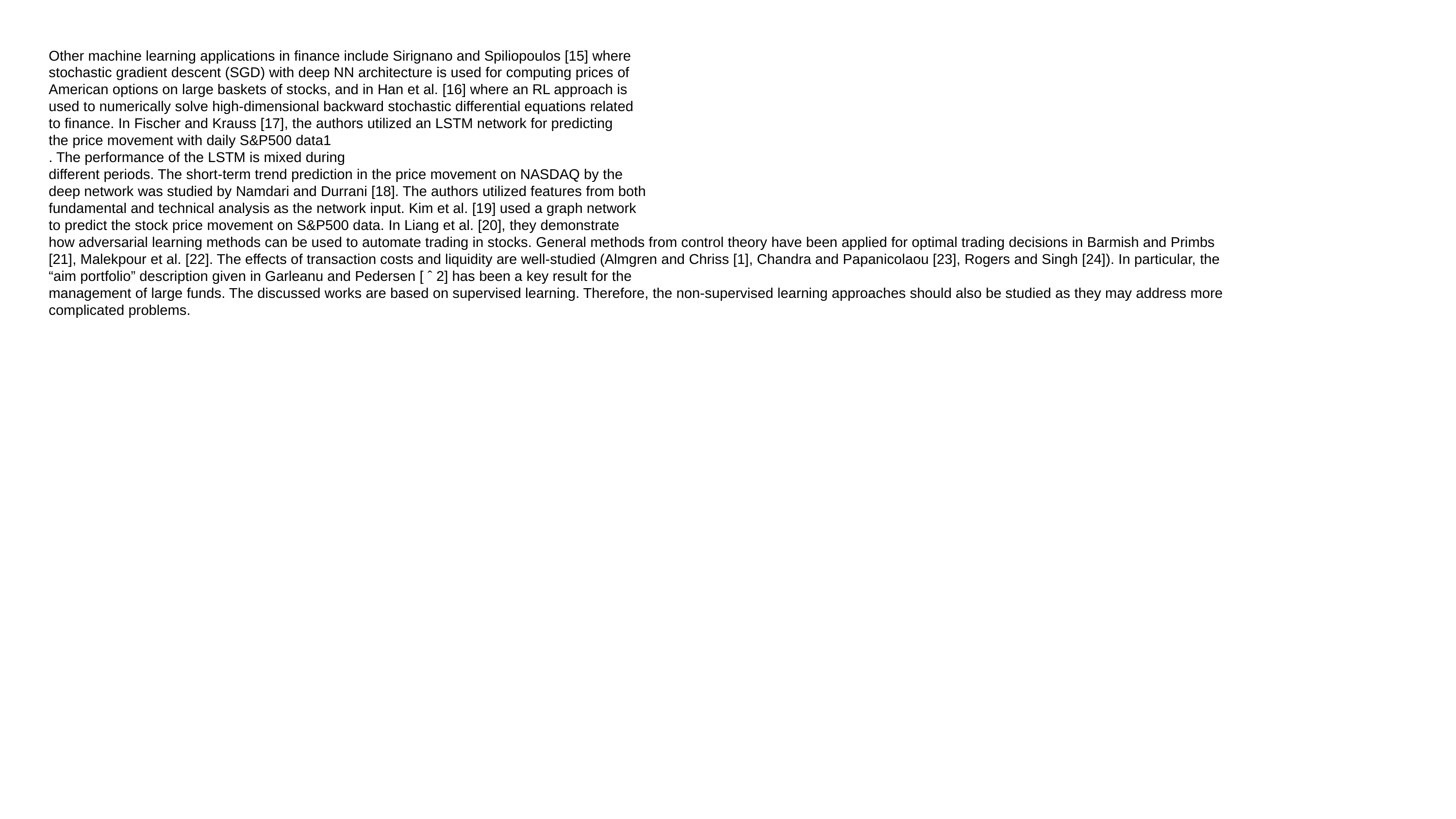

Other machine learning applications in finance include Sirignano and Spiliopoulos [15] where
stochastic gradient descent (SGD) with deep NN architecture is used for computing prices of
American options on large baskets of stocks, and in Han et al. [16] where an RL approach is
used to numerically solve high-dimensional backward stochastic differential equations related
to finance. In Fischer and Krauss [17], the authors utilized an LSTM network for predicting
the price movement with daily S&P500 data1
. The performance of the LSTM is mixed during
different periods. The short-term trend prediction in the price movement on NASDAQ by the
deep network was studied by Namdari and Durrani [18]. The authors utilized features from both
fundamental and technical analysis as the network input. Kim et al. [19] used a graph network
to predict the stock price movement on S&P500 data. In Liang et al. [20], they demonstrate
how adversarial learning methods can be used to automate trading in stocks. General methods from control theory have been applied for optimal trading decisions in Barmish and Primbs
[21], Malekpour et al. [22]. The effects of transaction costs and liquidity are well-studied (Almgren and Chriss [1], Chandra and Papanicolaou [23], Rogers and Singh [24]). In particular, the
“aim portfolio” description given in Garleanu and Pedersen [ ˆ 2] has been a key result for the
management of large funds. The discussed works are based on supervised learning. Therefore, the non-supervised learning approaches should also be studied as they may address more
complicated problems.